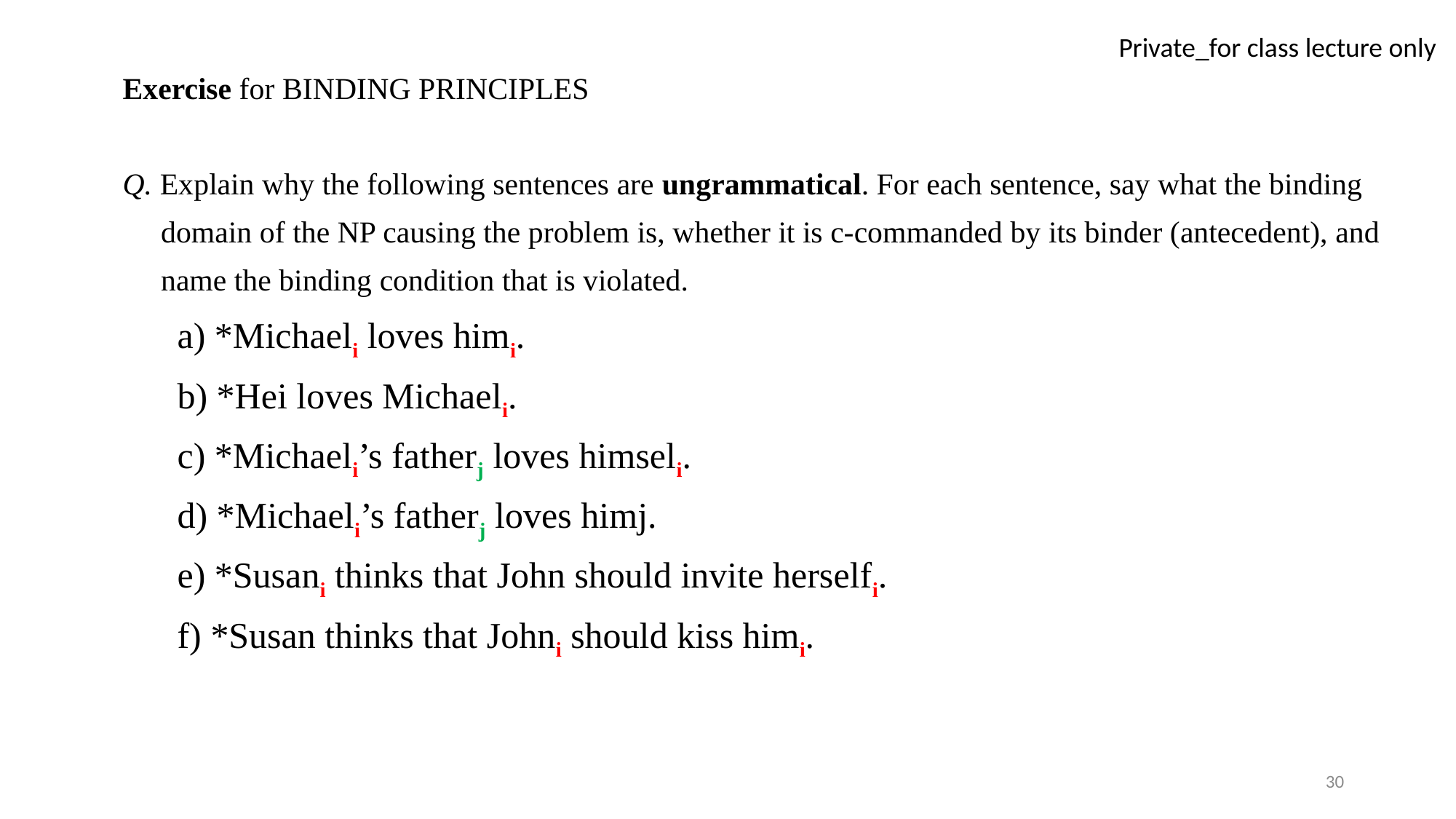

Exercise for BINDING PRINCIPLES

Q. Explain why the following sentences are ungrammatical. For each sentence, say what the binding
     domain of the NP causing the problem is, whether it is c-commanded by its binder (antecedent), and
     name the binding condition that is violated.
      a) *Michaeli loves himi.
      b) *Hei loves Michaeli.
      c) *Michaeli’s fatherj loves himseli.
      d) *Michaeli’s fatherj loves himj.
      e) *Susani thinks that John should invite herselfi.
      f) *Susan thinks that Johni should kiss himi.

30